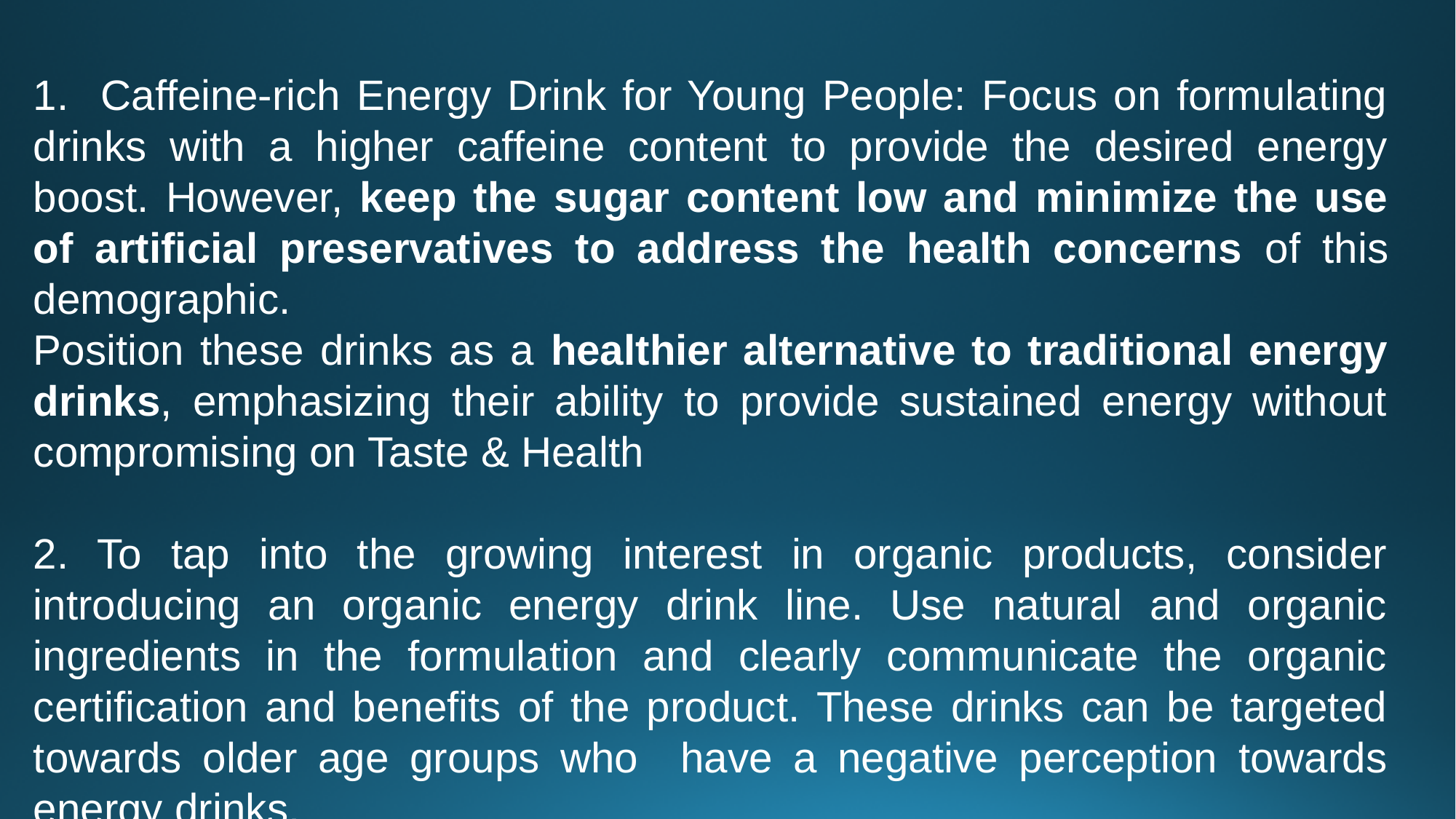

1.  Caffeine-rich Energy Drink for Young People: Focus on formulating drinks with a higher caffeine content to provide the desired energy boost. However, keep the sugar content low and minimize the use of artificial preservatives to address the health concerns of this demographic.
Position these drinks as a healthier alternative to traditional energy drinks, emphasizing their ability to provide sustained energy without compromising on Taste & Health

2. To tap into the growing interest in organic products, consider introducing an organic energy drink line. Use natural and organic ingredients in the formulation and clearly communicate the organic certification and benefits of the product. These drinks can be targeted towards older age groups who  have a negative perception towards energy drinks.